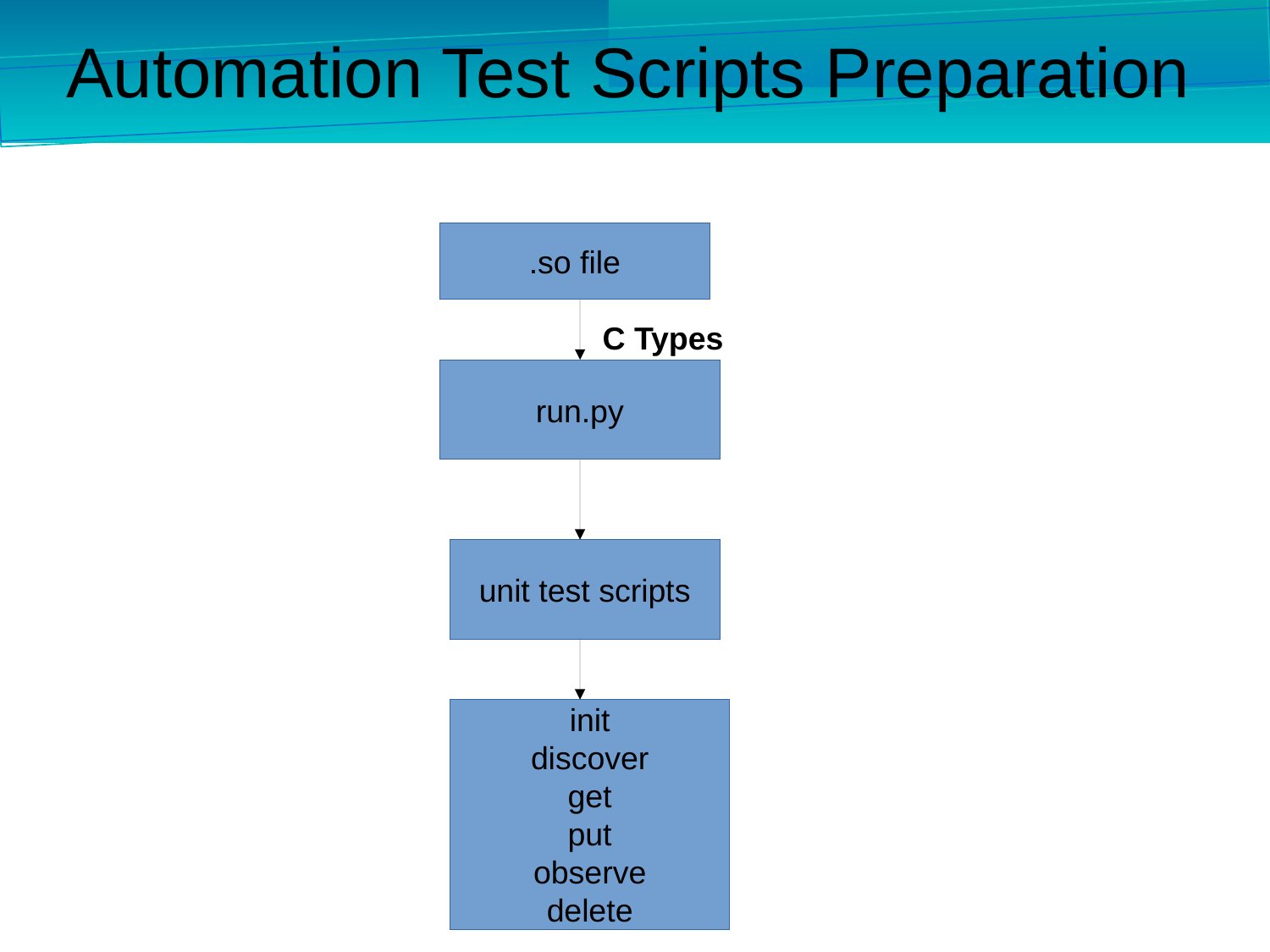

Automation Test Scripts Preparation

.so file

C Types
run.py

unit test scripts

init
discover
get
put
observe
delete